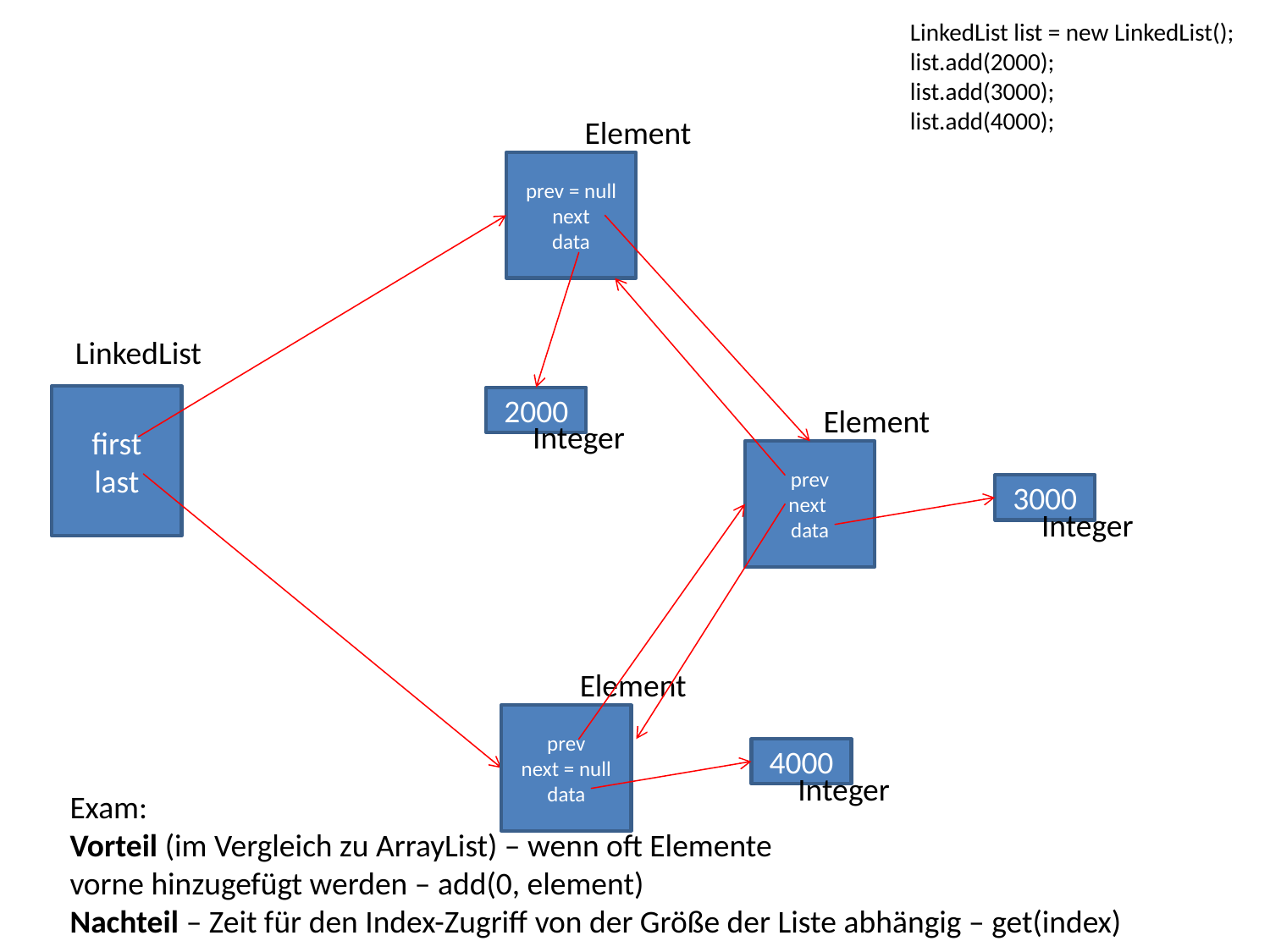

LinkedList list = new LinkedList();
list.add(2000);
list.add(3000);
list.add(4000);

Element
prev = null
next
data
LinkedList
first
last
2000
Element
Integer
prev
next
data
3000
Integer
Element
prev
next = null
data
4000
Integer
Exam:
Vorteil (im Vergleich zu ArrayList) – wenn oft Elemente
vorne hinzugefügt werden – add(0, element)
Nachteil – Zeit für den Index-Zugriff von der Größe der Liste abhängig – get(index)